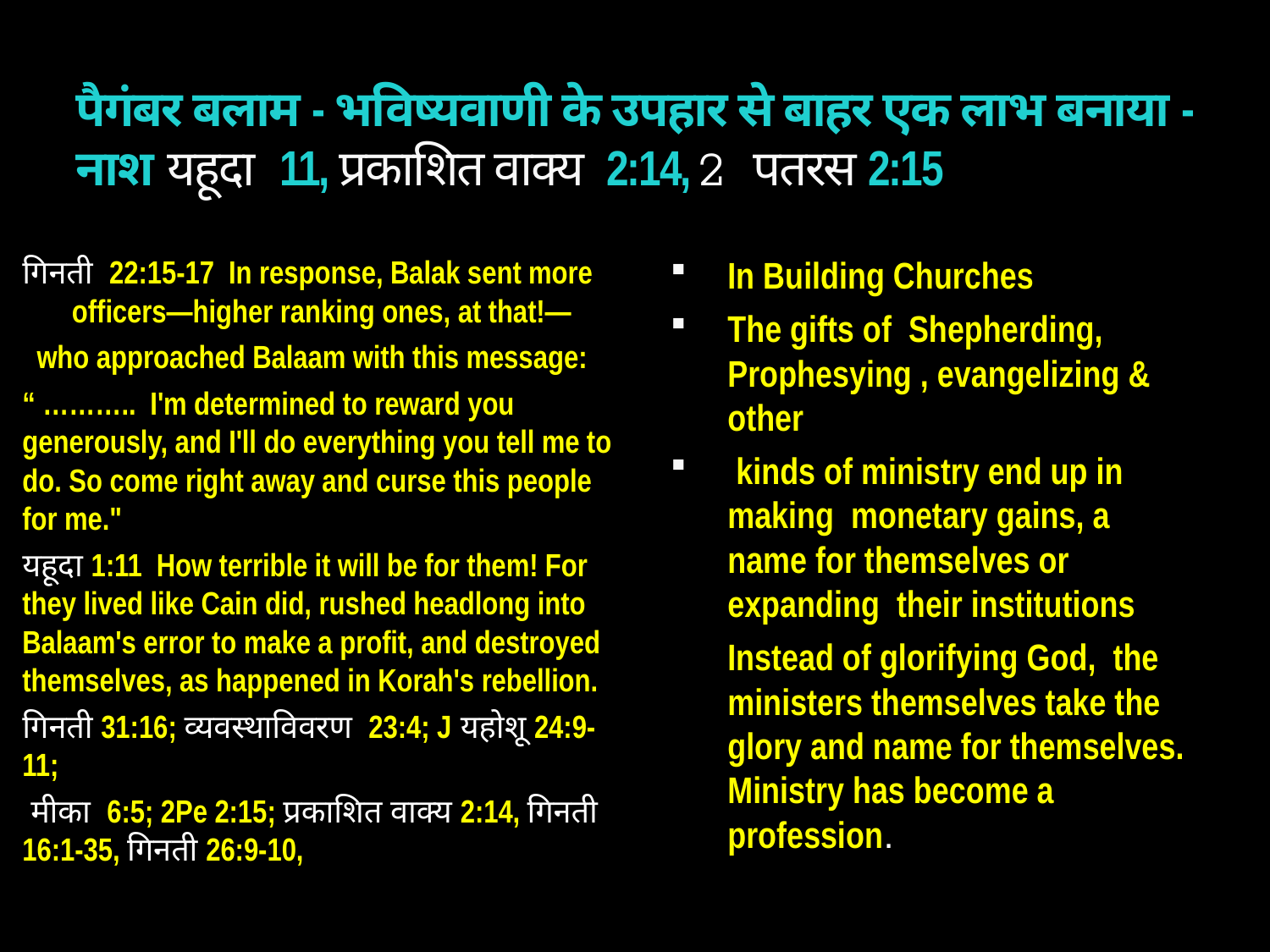

# पैगंबर बलाम - भविष्यवाणी के उपहार से बाहर एक लाभ बनाया - नाश यहूदा  11, प्रकाशित वाक्य  2:14, 2 पतरस 2:15
गिनती  22:15-17  In response, Balak sent more officers—higher ranking ones, at that!—
  who approached Balaam with this message:
“ ………..  I'm determined to reward you generously, and I'll do everything you tell me to do. So come right away and curse this people for me."
यहूदा 1:11  How terrible it will be for them! For they lived like Cain did, rushed headlong into Balaam's error to make a profit, and destroyed themselves, as happened in Korah's rebellion.
गिनती 31:16; व्यवस्थाविवरण  23:4; J यहोशू 24:9-11;
 मीका  6:5; 2Pe 2:15; प्रकाशित वाक्य 2:14, गिनती 16:1-35, गिनती 26:9-10,

In Building Churches
The gifts of  Shepherding, Prophesying , evangelizing & other
 kinds of ministry end up in making  monetary gains, a name for themselves or expanding  their institutions
	Instead of glorifying God,  the ministers themselves take the glory and name for themselves. Ministry has become a profession.